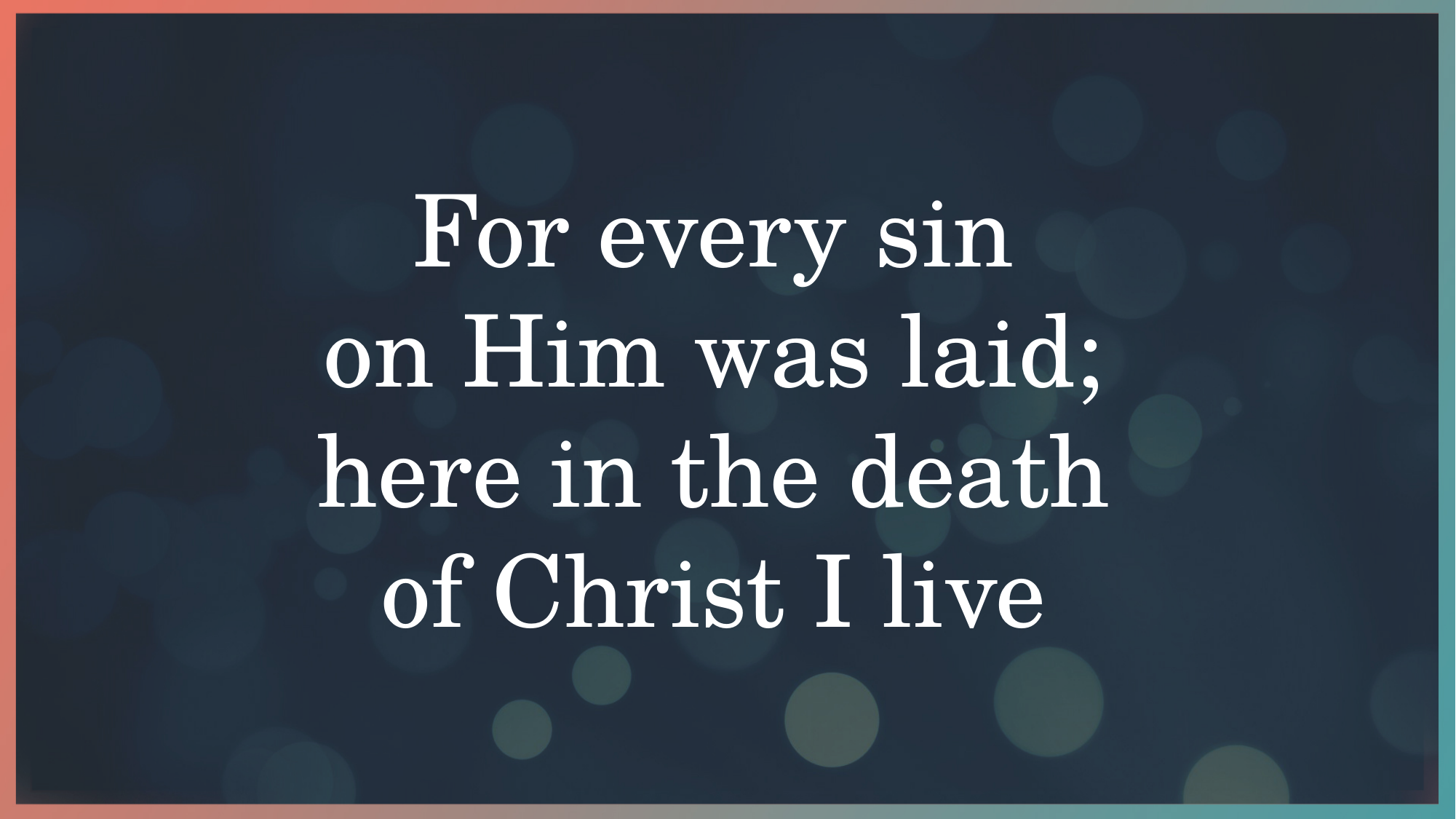

For every sin
on Him was laid;
here in the death
of Christ I live